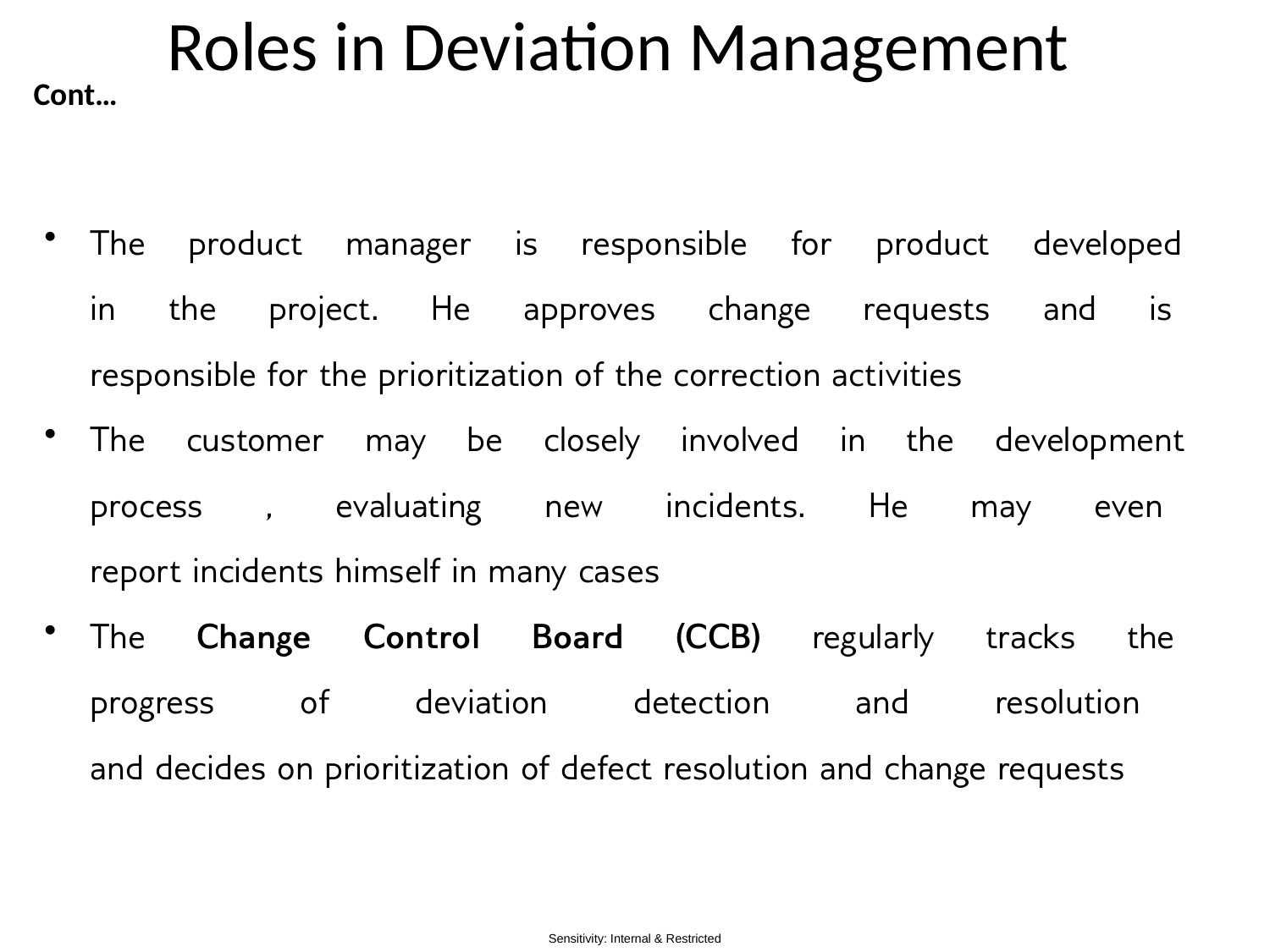

# Roles in Deviation Management
Cont…
The product manager is responsible for product developed
in the project. He approves change requests and is
responsible for the prioritization of the correction activities
The customer may be closely involved in the development
process , evaluating new incidents. He may even
report incidents himself in many cases
The Change Control Board (CCB) regularly tracks the
progress of deviation detection and resolution
and decides on prioritization of defect resolution and change requests